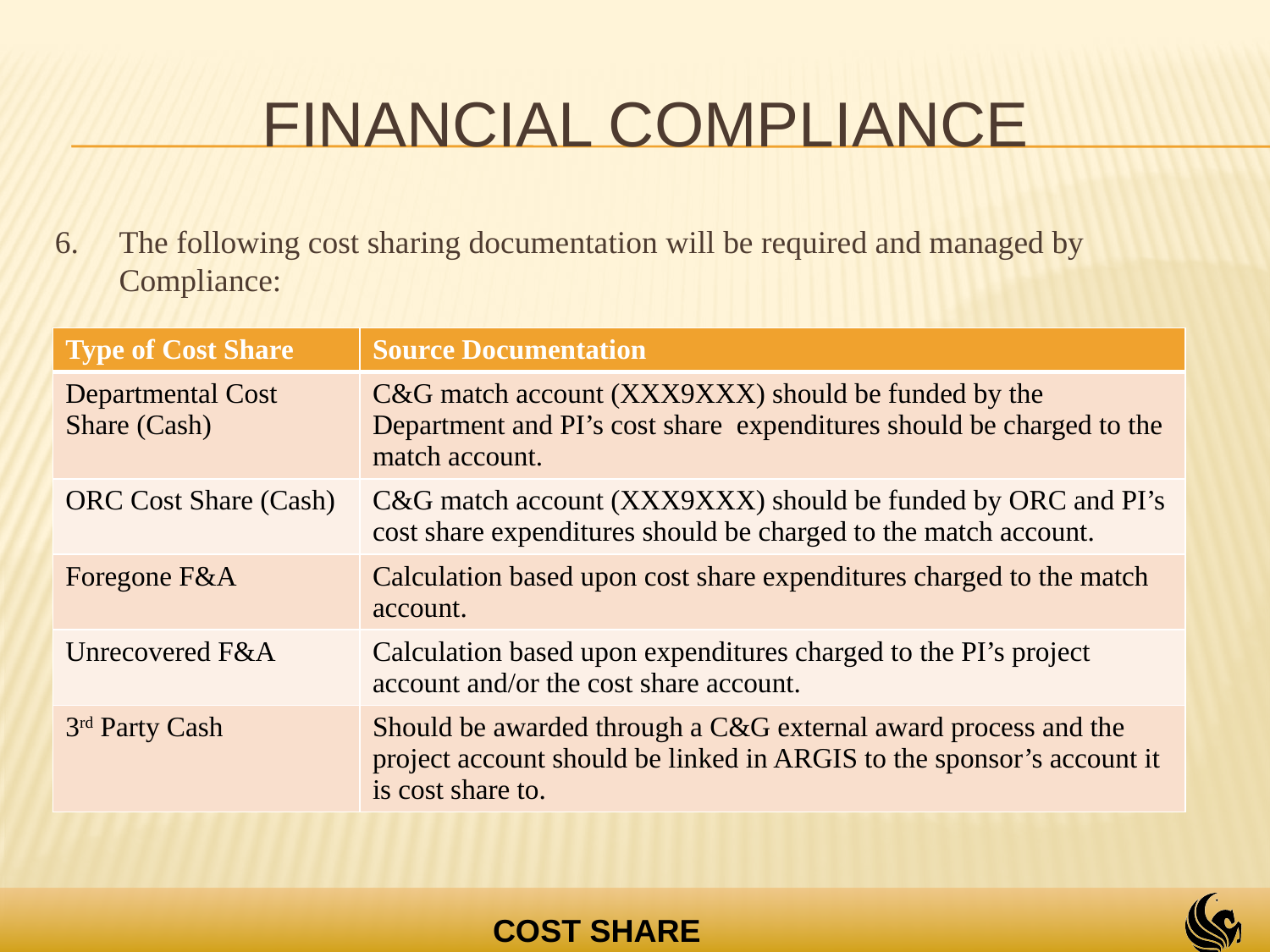

# Financial compliance
6.	The following cost sharing documentation will be required and managed by Compliance:
| Type of Cost Share | Source Documentation |
| --- | --- |
| Departmental Cost Share (Cash) | C&G match account (XXX9XXX) should be funded by the Department and PI’s cost share expenditures should be charged to the match account. |
| ORC Cost Share (Cash) | C&G match account (XXX9XXX) should be funded by ORC and PI’s cost share expenditures should be charged to the match account. |
| Foregone F&A | Calculation based upon cost share expenditures charged to the match account. |
| Unrecovered F&A | Calculation based upon expenditures charged to the PI’s project account and/or the cost share account. |
| 3rd Party Cash | Should be awarded through a C&G external award process and the project account should be linked in ARGIS to the sponsor’s account it is cost share to. |
COST SHARE